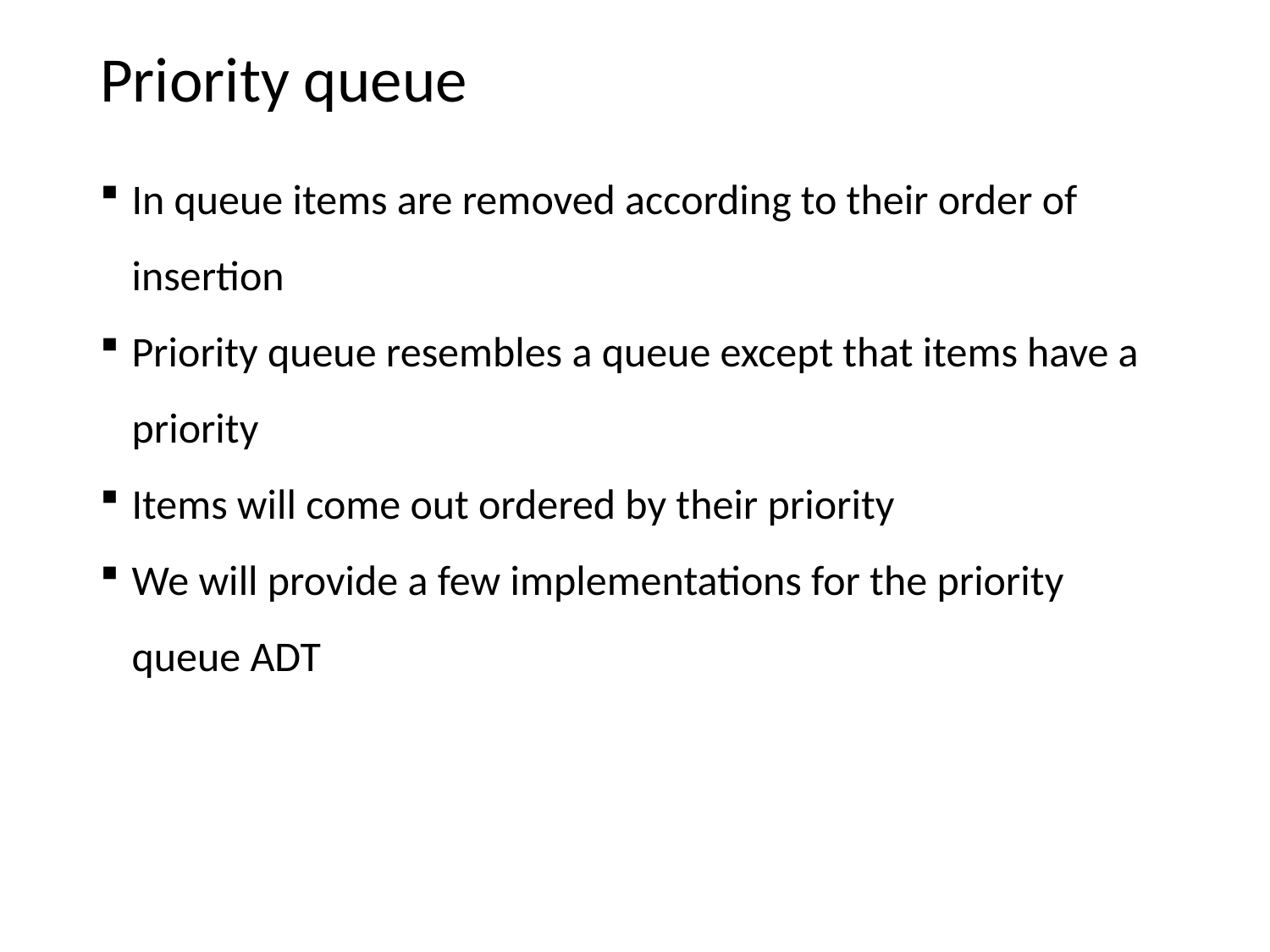

# Priority queue
In queue items are removed according to their order of insertion
Priority queue resembles a queue except that items have a priority
Items will come out ordered by their priority
We will provide a few implementations for the priority queue ADT